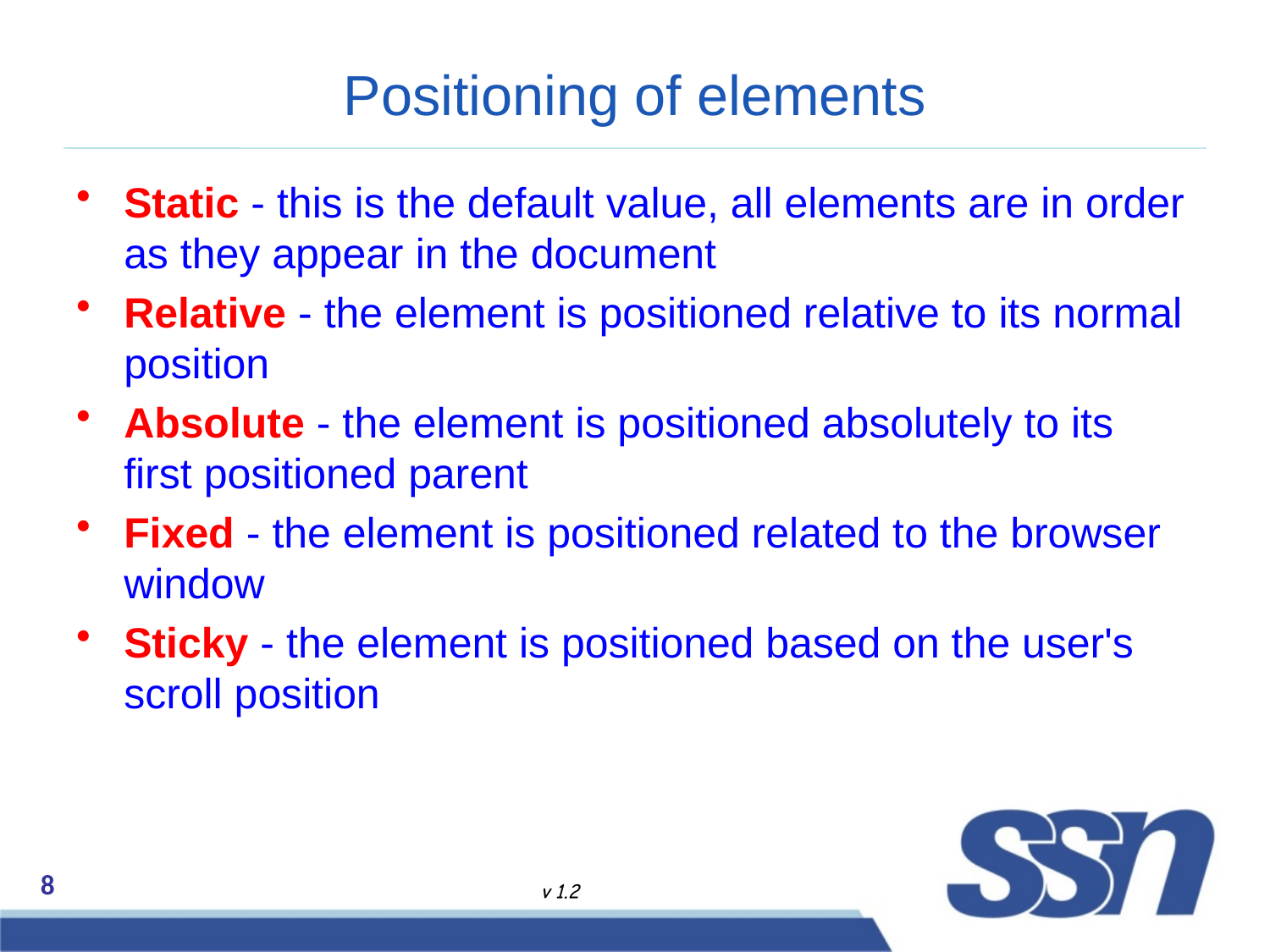

# Positioning of elements
Static - this is the default value, all elements are in order as they appear in the document
Relative - the element is positioned relative to its normal position
Absolute - the element is positioned absolutely to its first positioned parent
Fixed - the element is positioned related to the browser window
Sticky - the element is positioned based on the user's scroll position